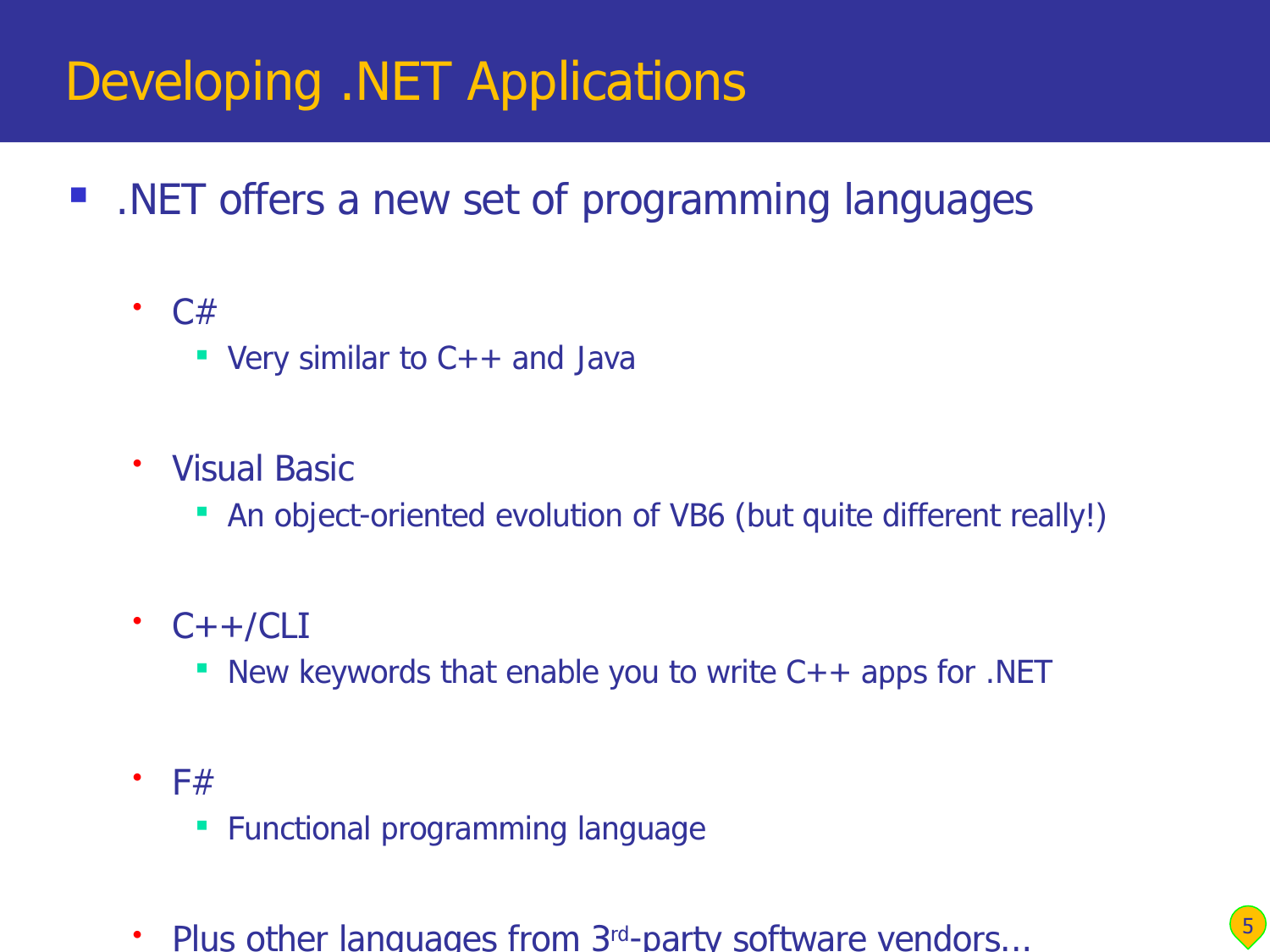

# Developing .NET Applications
.NET offers a new set of programming languages

C#
Very similar to C++ and Java

Visual Basic
An object-oriented evolution of VB6 (but quite different really!)

C++/CLI
New keywords that enable you to write C++ apps for .NET

F#
Functional programming language

Plus other languages from 3rd-party software vendors...
5